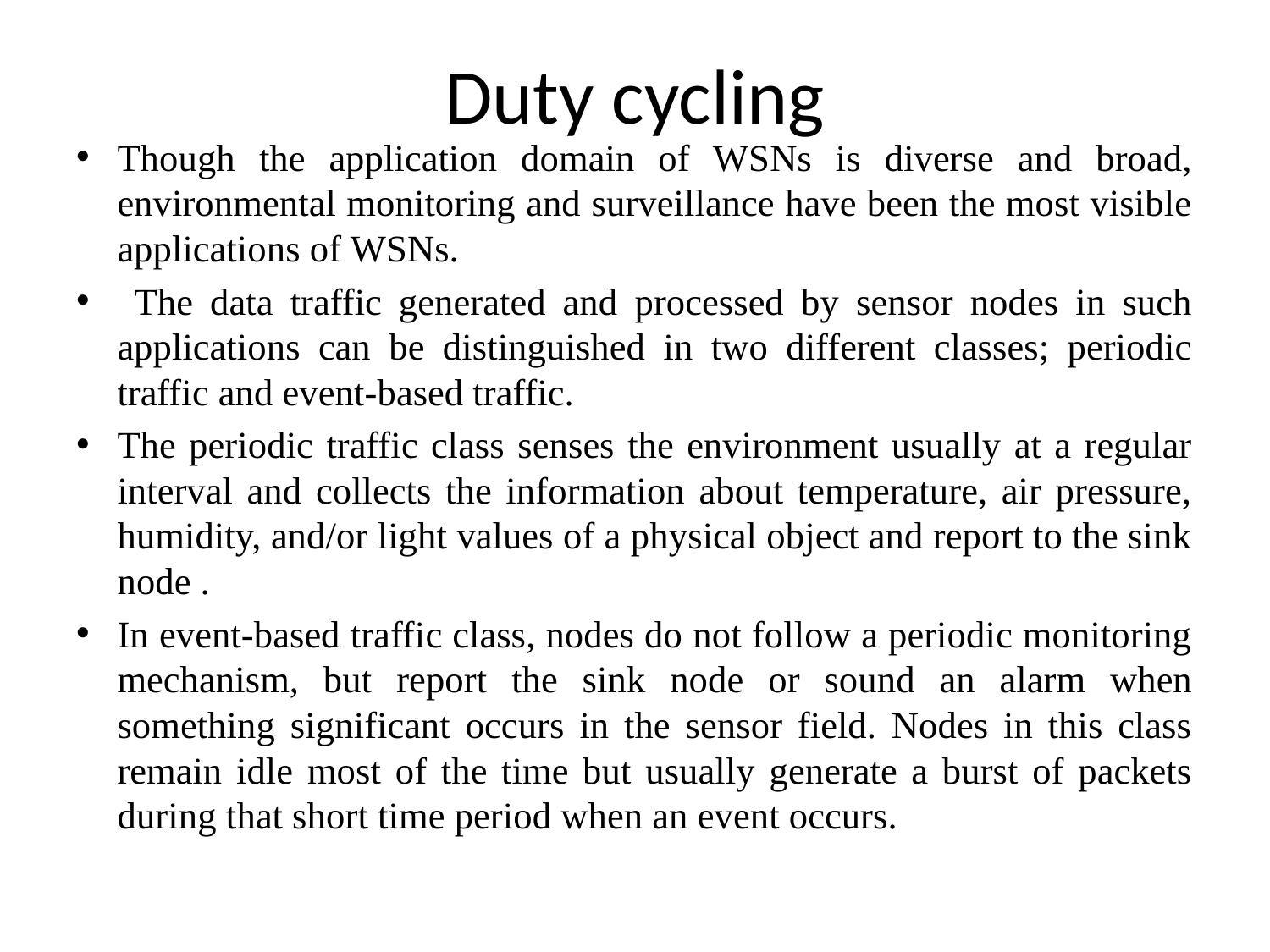

# Duty cycling
Though the application domain of WSNs is diverse and broad, environmental monitoring and surveillance have been the most visible applications of WSNs.
 The data traffic generated and processed by sensor nodes in such applications can be distinguished in two different classes; periodic traffic and event-based traffic.
The periodic traffic class senses the environment usually at a regular interval and collects the information about temperature, air pressure, humidity, and/or light values of a physical object and report to the sink node .
In event-based traffic class, nodes do not follow a periodic monitoring mechanism, but report the sink node or sound an alarm when something significant occurs in the sensor field. Nodes in this class remain idle most of the time but usually generate a burst of packets during that short time period when an event occurs.